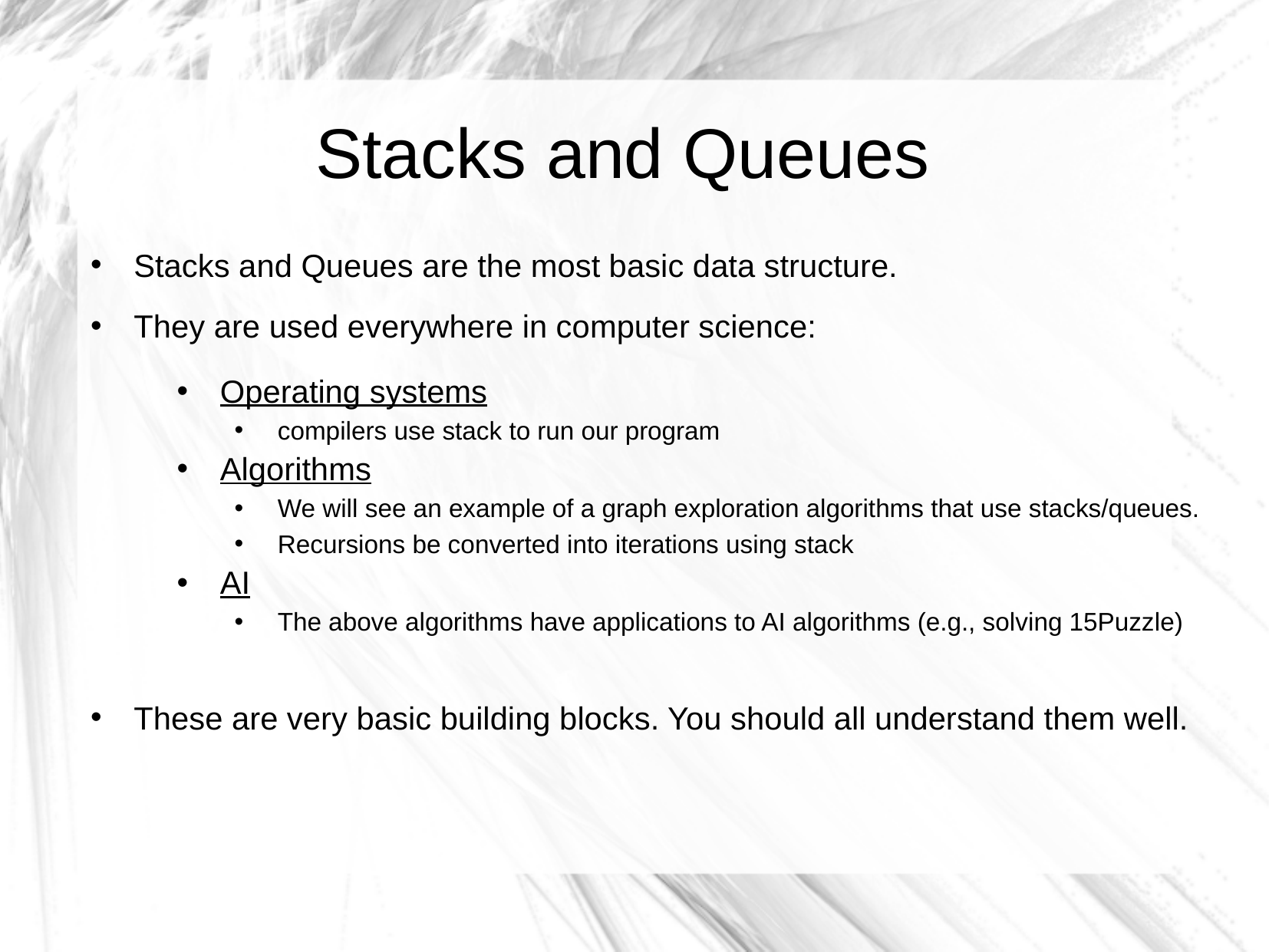

Stacks and Queues
Stacks and Queues are the most basic data structure.
They are used everywhere in computer science:
Operating systems
compilers use stack to run our program
Algorithms
We will see an example of a graph exploration algorithms that use stacks/queues.
Recursions be converted into iterations using stack
AI
The above algorithms have applications to AI algorithms (e.g., solving 15Puzzle)

These are very basic building blocks. You should all understand them well.